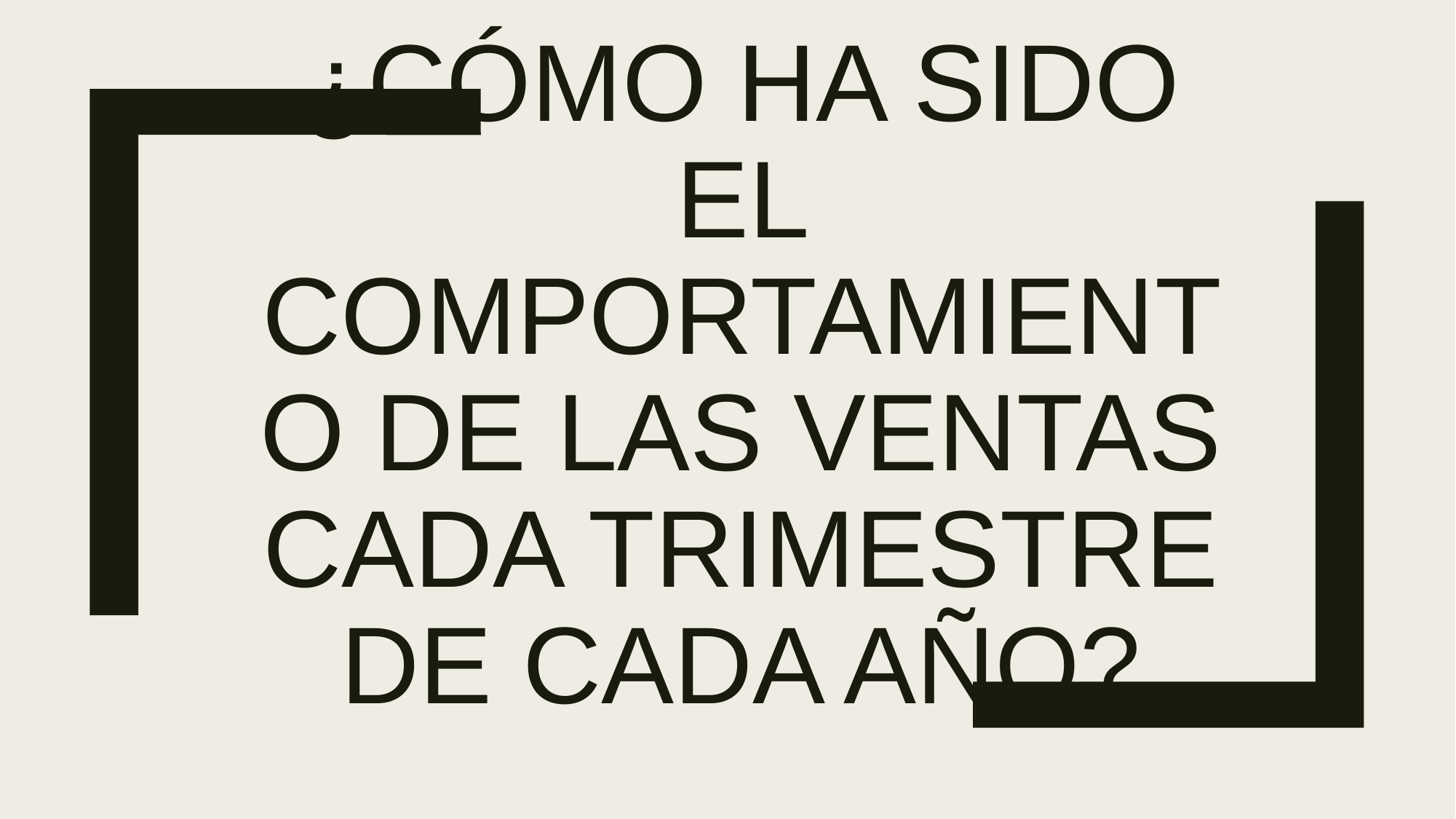

# ¿Cómo ha sido el comportamiento de las ventas cada trimestre de cada año?